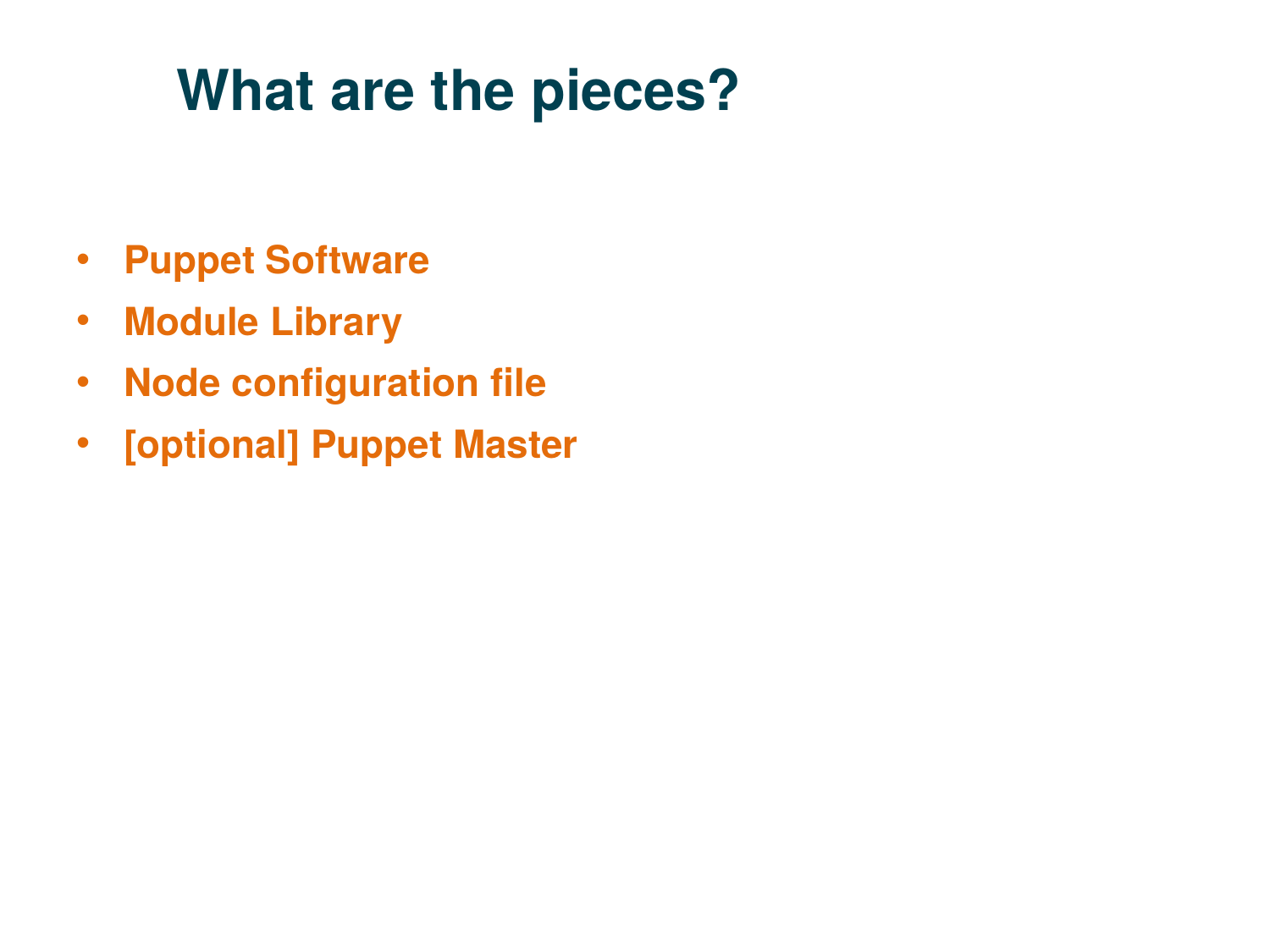

# What are the pieces?
Puppet Software
Module Library
Node configuration file
[optional] Puppet Master